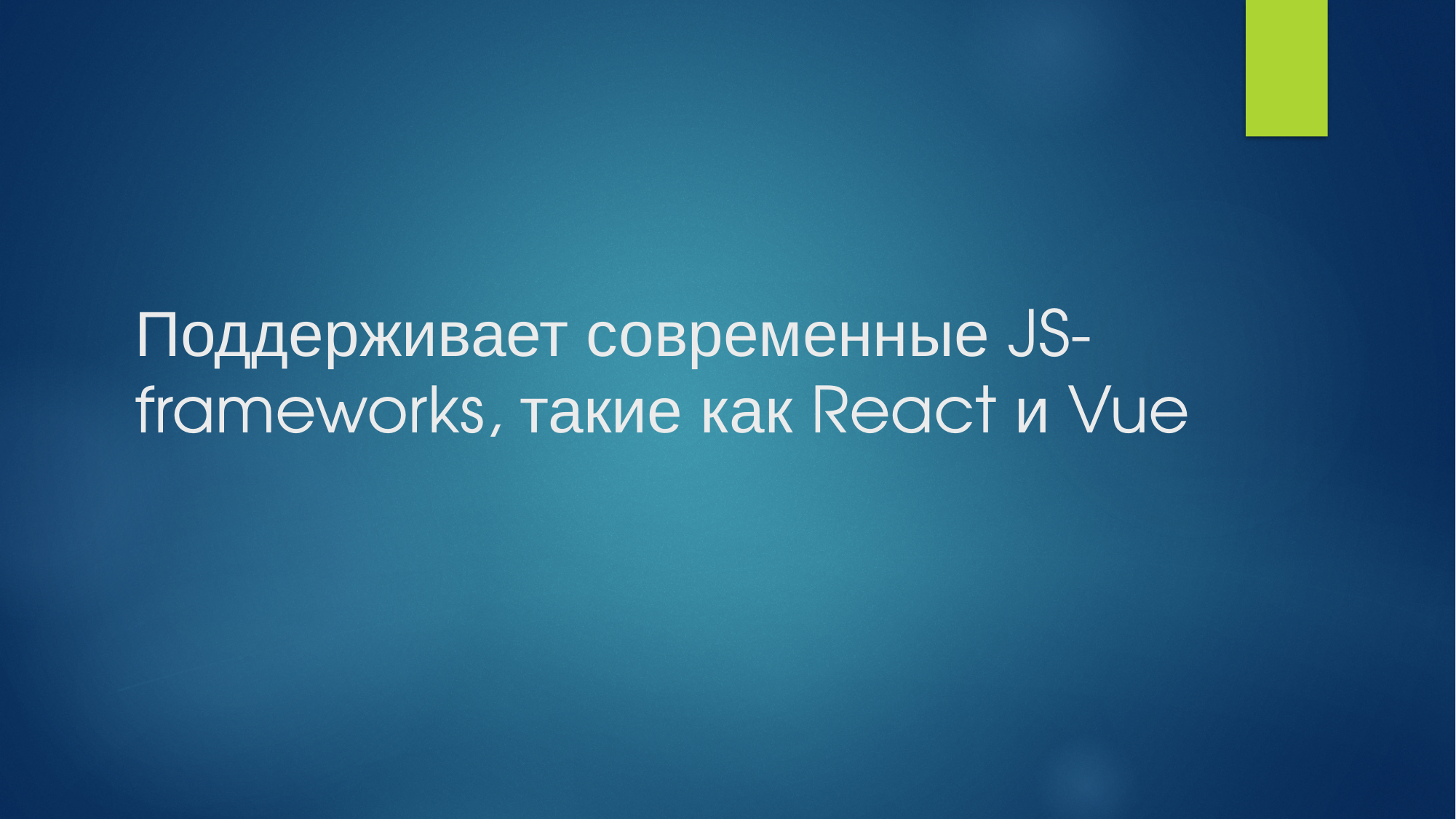

# Поддерживает современные JS-frameworks, такие как React и Vue